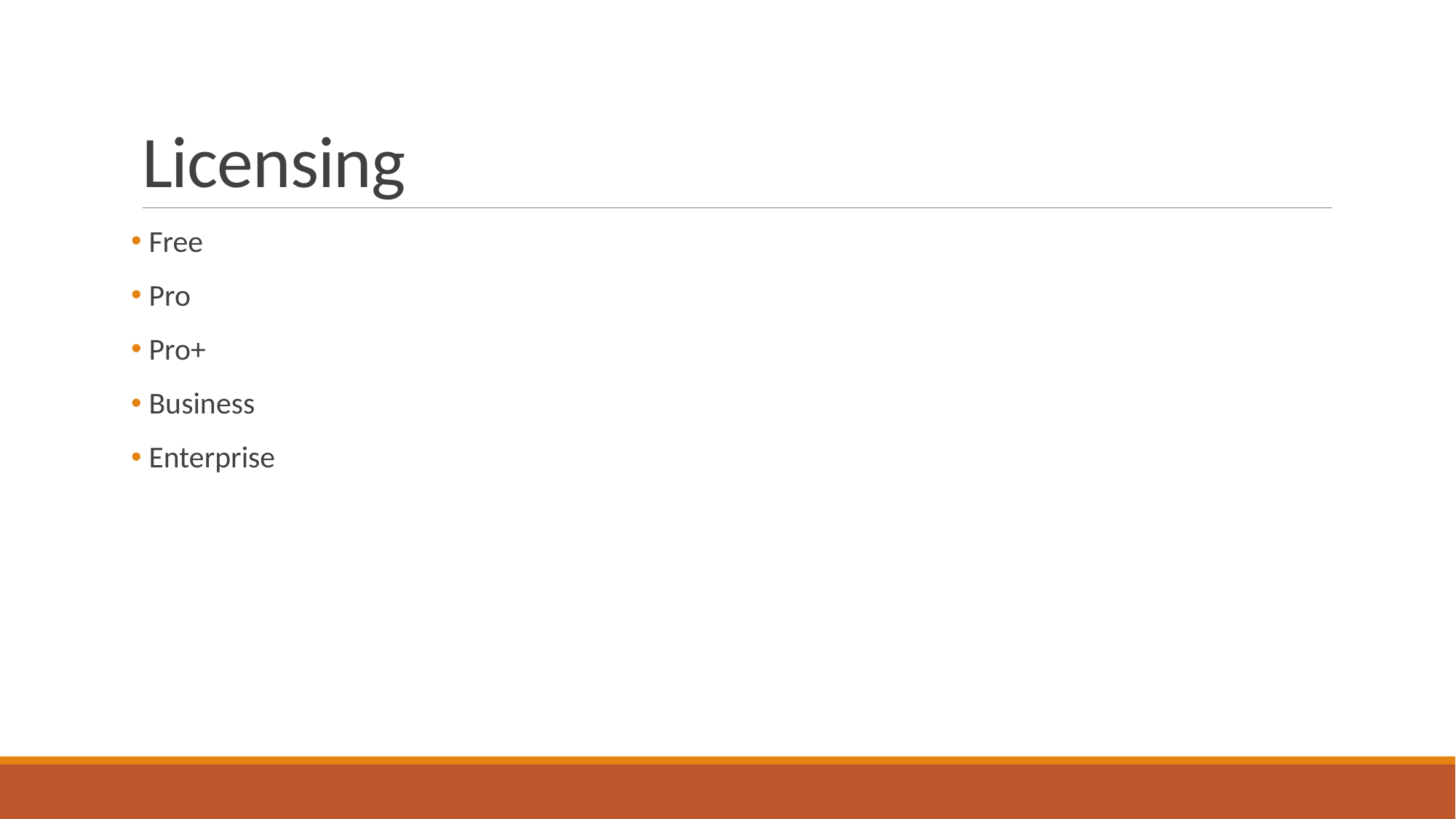

# Licensing
 Free
 Pro
 Pro+
 Business
 Enterprise